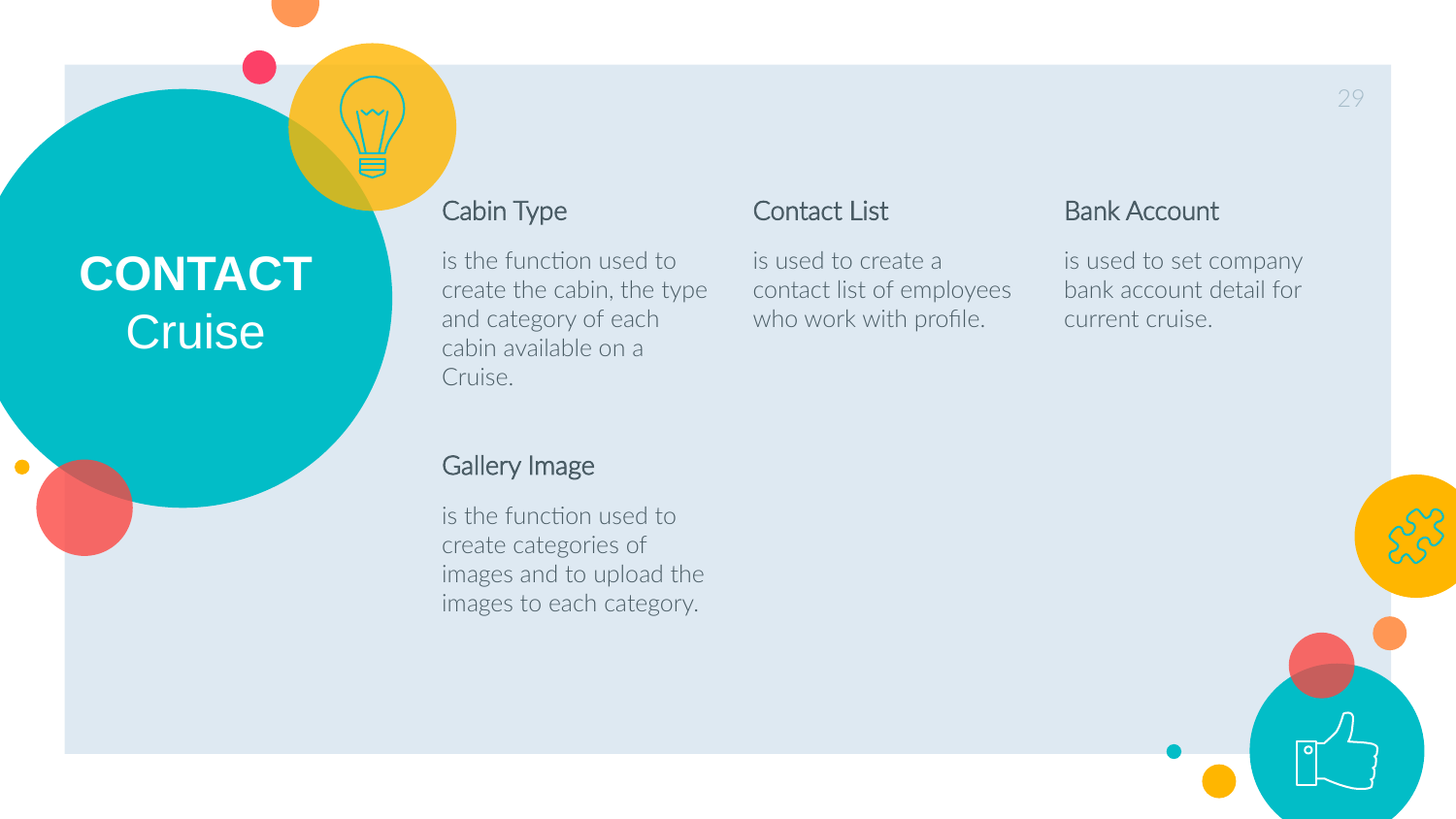

29
# CONTACT Cruise
Cabin Type
is the function used to create the cabin, the type and category of each cabin available on a Cruise.
Contact List
is used to create a contact list of employees who work with profile.
Bank Account
is used to set company bank account detail for current cruise.

Gallery Image
is the function used to create categories of images and to upload the images to each category.